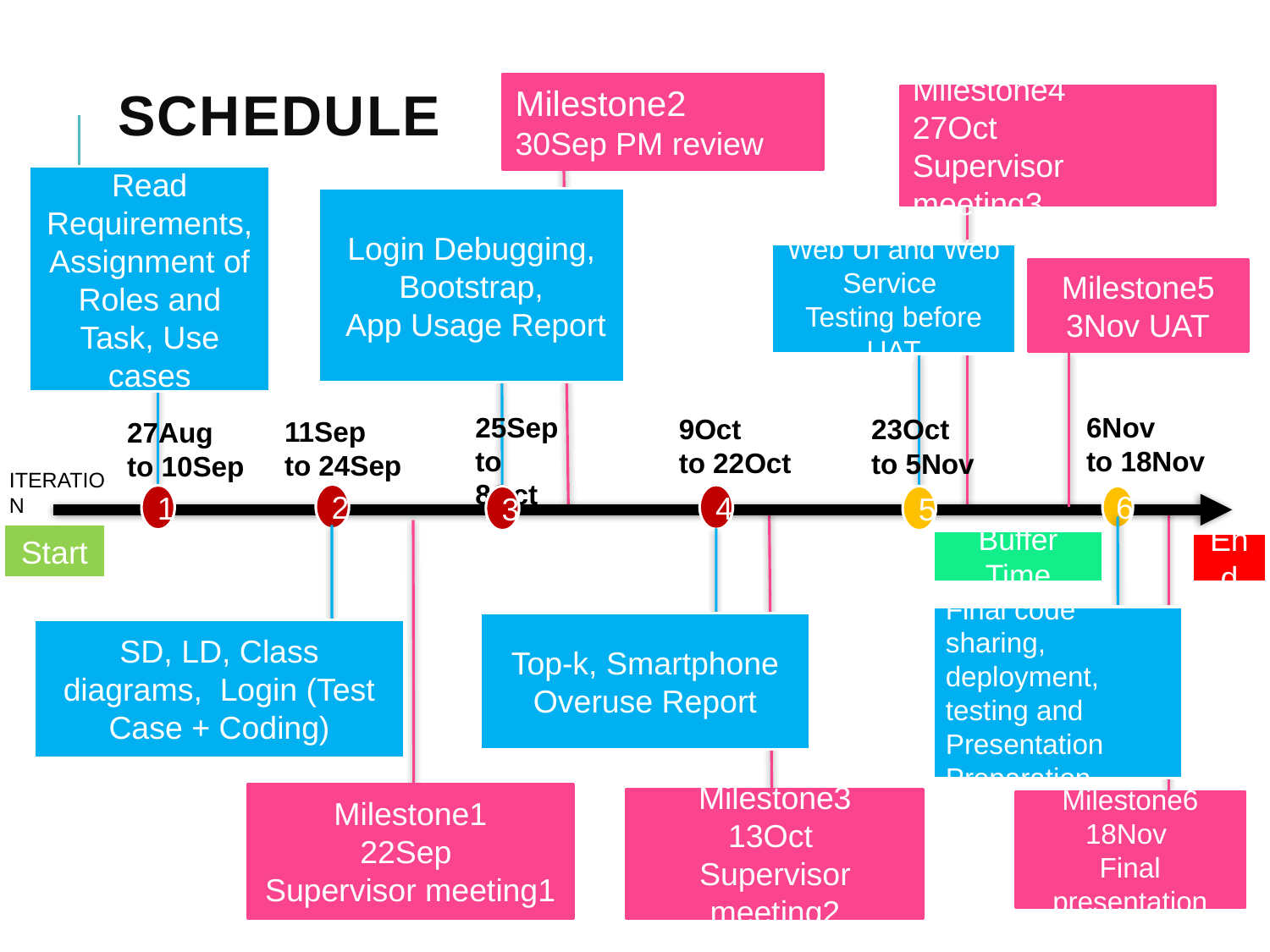

# Schedule
Milestone2
30Sep PM review
Milestone4
27Oct
Supervisor meeting3
Read Requirements, Assignment of Roles and Task, Use cases
Login Debugging, Bootstrap,
 App Usage Report
Web UI and Web Service
Testing before UAT
Milestone5
3Nov UAT

9Oct
to 22Oct

27Aug
to 10Sep
25Sep
to 8Oct
6Nov
to 18Nov
23Oct
to 5Nov
11Sep
to 24Sep
ITERATION
2
4
1
3
5
6
Start
Buffer Time
End
Final code sharing, deployment, testing and Presentation Preparation
Top-k, Smartphone Overuse Report
SD, LD, Class diagrams,  Login (Test Case + Coding)
Milestone1
22Sep
Supervisor meeting1
Milestone3
13Oct
Supervisor meeting2
Milestone6
18Nov
Final presentation